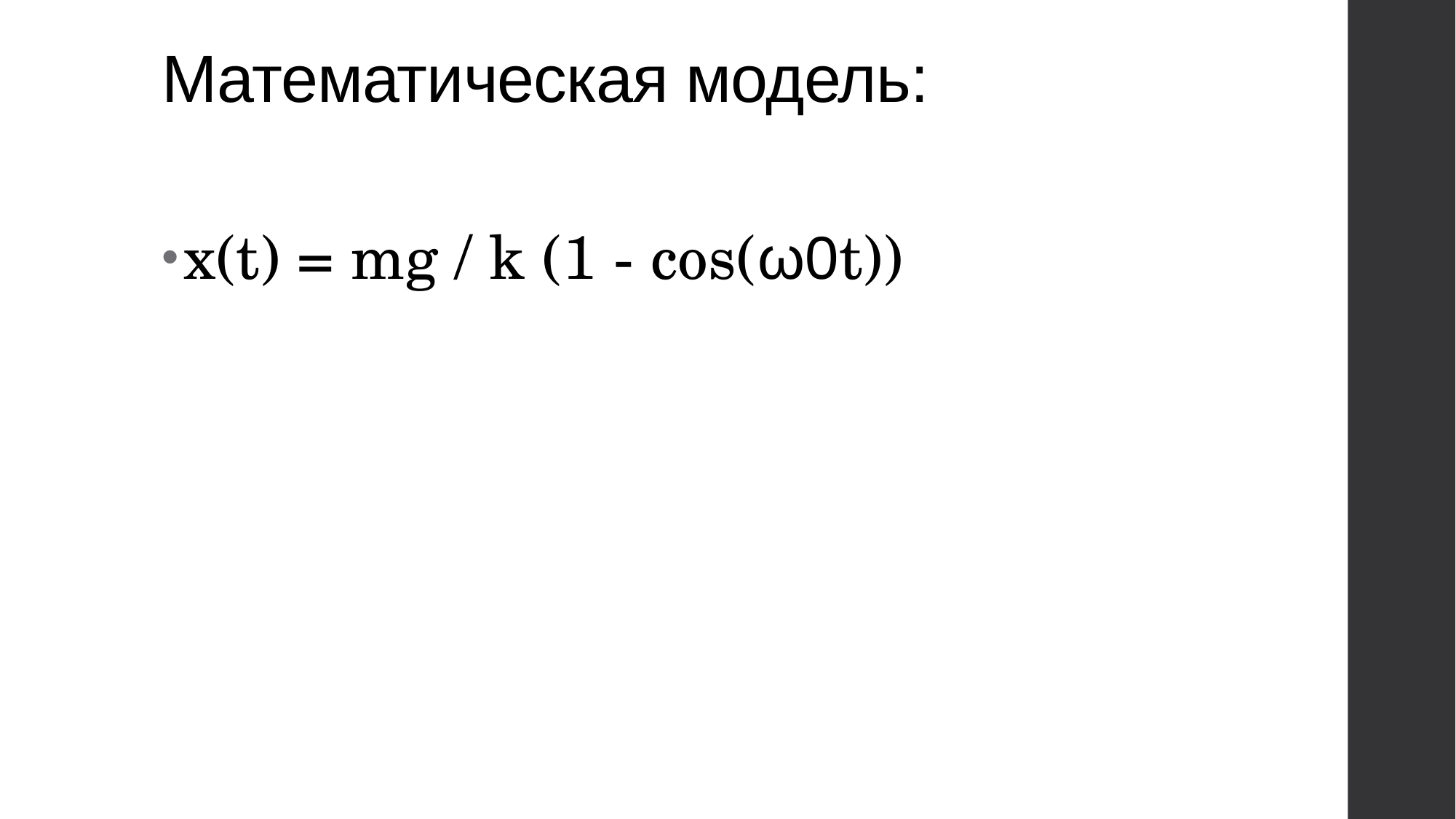

# Математическая модель:
x(t) = mg / k (1 - cos(ω0t))